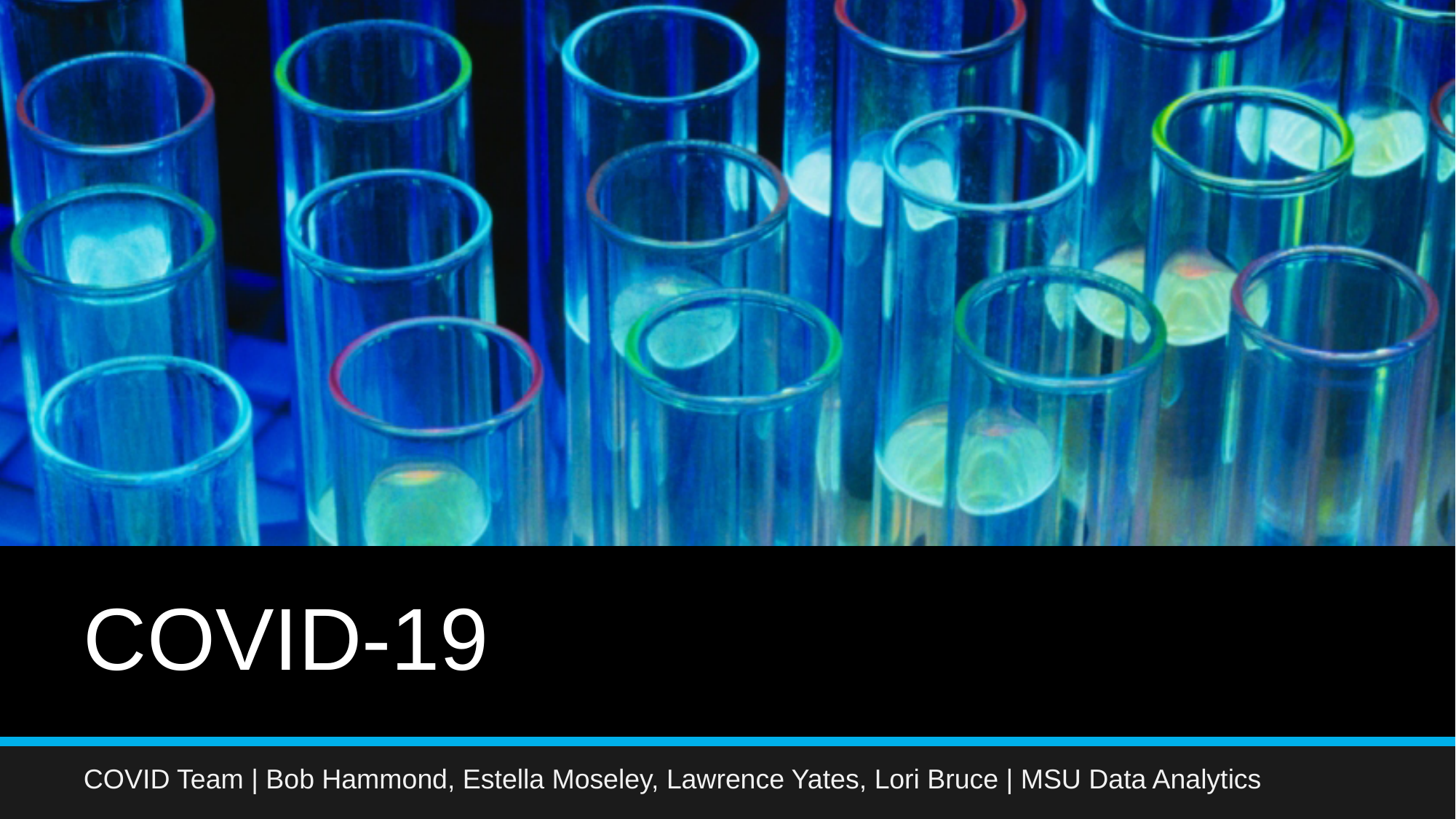

# COVID-19
COVID Team | Bob Hammond, Estella Moseley, Lawrence Yates, Lori Bruce | MSU Data Analytics